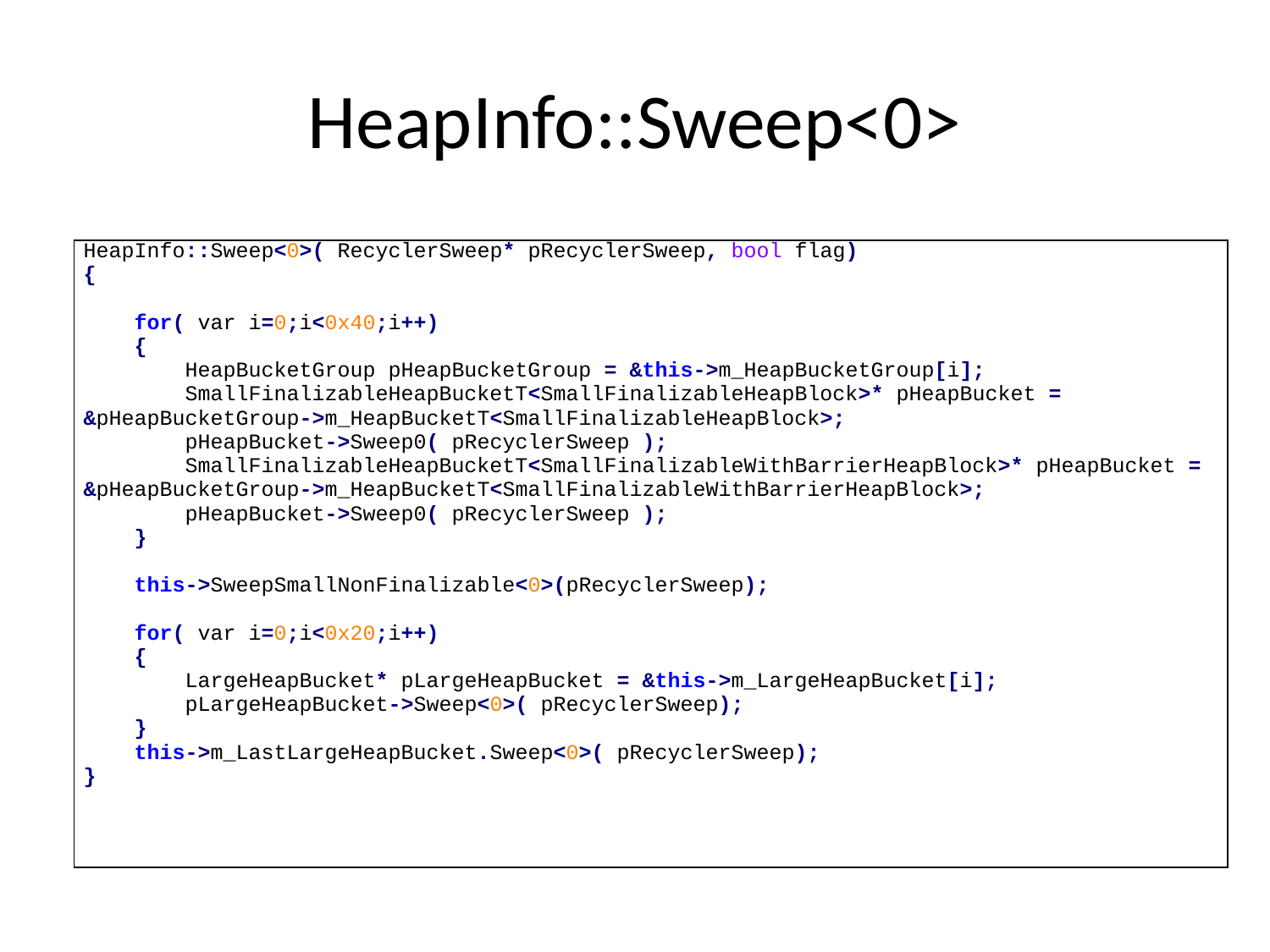

# HeapInfo::Sweep<0>
| HeapInfo::Sweep<0>( RecyclerSweep\* pRecyclerSweep, bool flag) { for( var i=0;i<0x40;i++) { HeapBucketGroup pHeapBucketGroup = &this->m\_HeapBucketGroup[i]; SmallFinalizableHeapBucketT<SmallFinalizableHeapBlock>\* pHeapBucket = &pHeapBucketGroup->m\_HeapBucketT<SmallFinalizableHeapBlock>; pHeapBucket->Sweep0( pRecyclerSweep ); SmallFinalizableHeapBucketT<SmallFinalizableWithBarrierHeapBlock>\* pHeapBucket = &pHeapBucketGroup->m\_HeapBucketT<SmallFinalizableWithBarrierHeapBlock>; pHeapBucket->Sweep0( pRecyclerSweep ); } this->SweepSmallNonFinalizable<0>(pRecyclerSweep); for( var i=0;i<0x20;i++) { LargeHeapBucket\* pLargeHeapBucket = &this->m\_LargeHeapBucket[i]; pLargeHeapBucket->Sweep<0>( pRecyclerSweep); } this->m\_LastLargeHeapBucket.Sweep<0>( pRecyclerSweep); } |
| --- |